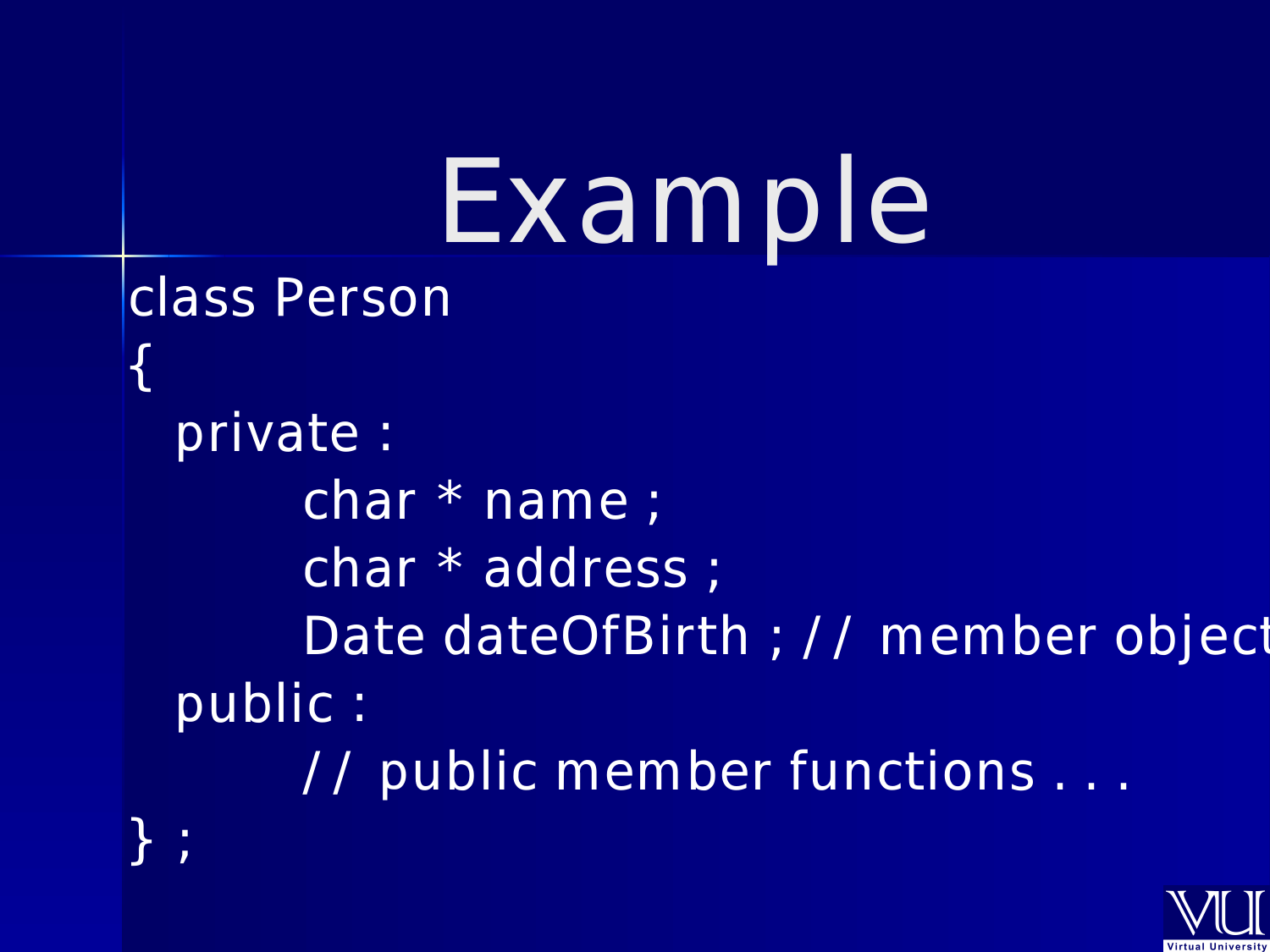

# Example
class Person
{
   private :
    	char * name ;
    	char * address ;
    	Date dateOfBirth ; // member object
   public :
    	// public member functions . . .
} ;